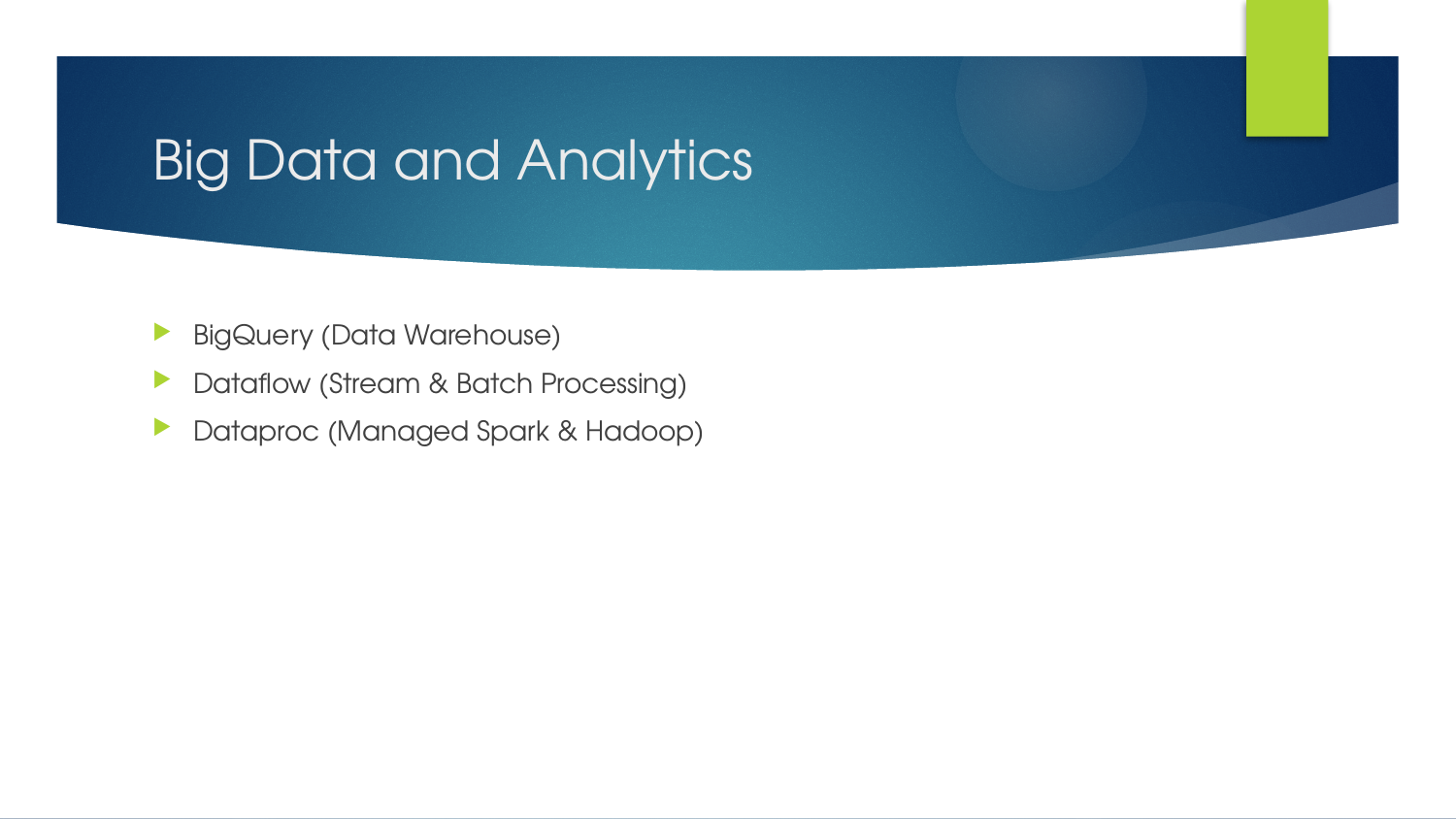

# Big Data and Analytics
BigQuery (Data Warehouse)
Dataflow (Stream & Batch Processing)
Dataproc (Managed Spark & Hadoop)